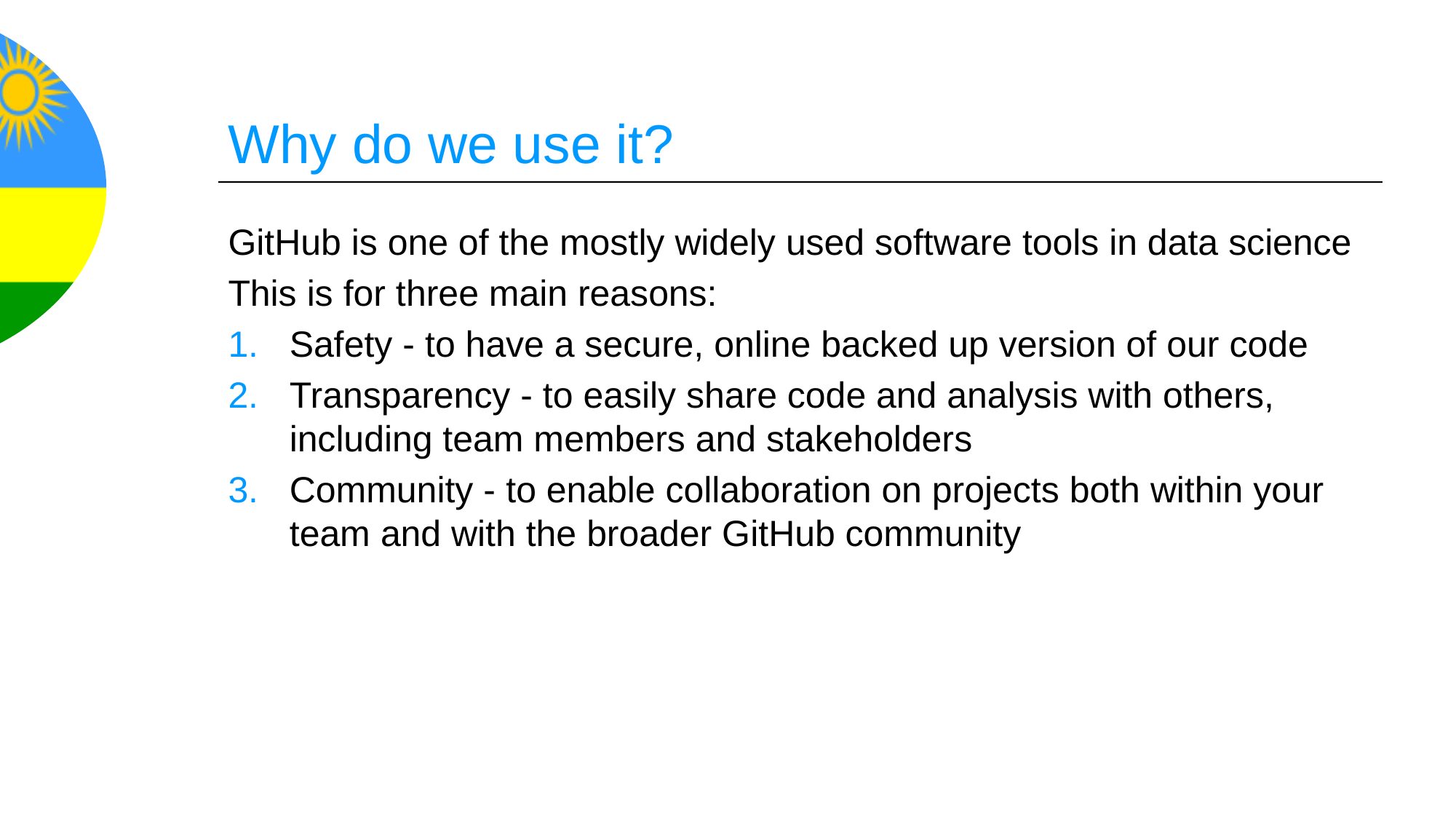

# Why do we use it?
GitHub is one of the mostly widely used software tools in data science
This is for three main reasons:
Safety - to have a secure, online backed up version of our code
Transparency - to easily share code and analysis with others, including team members and stakeholders
Community - to enable collaboration on projects both within your team and with the broader GitHub community